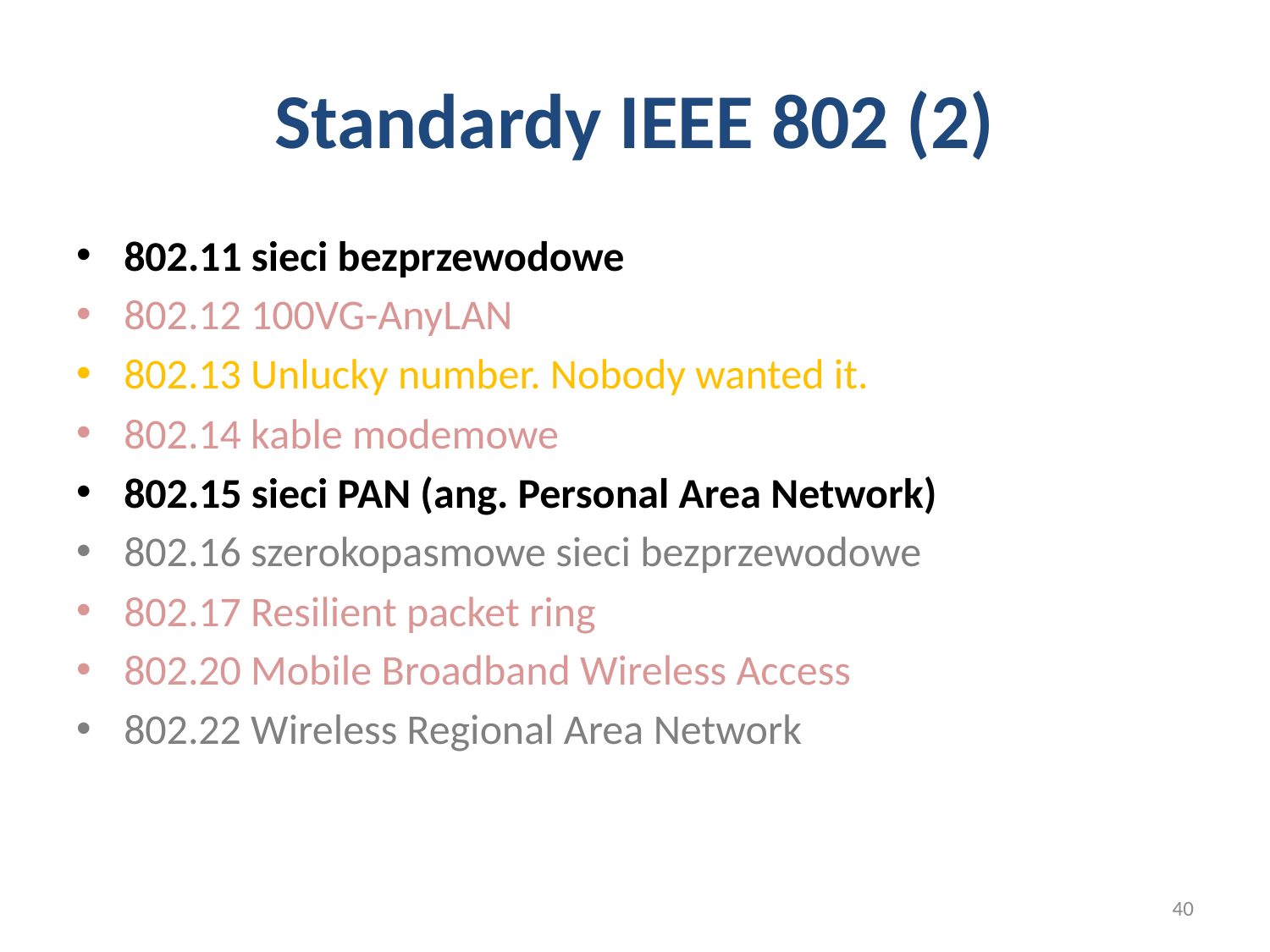

# Standardy IEEE 802 (2)
802.11 sieci bezprzewodowe
802.12 100VG-AnyLAN
802.13 Unlucky number. Nobody wanted it.
802.14 kable modemowe
802.15 sieci PAN (ang. Personal Area Network)
802.16 szerokopasmowe sieci bezprzewodowe
802.17 Resilient packet ring
802.20 Mobile Broadband Wireless Access
802.22 Wireless Regional Area Network

40